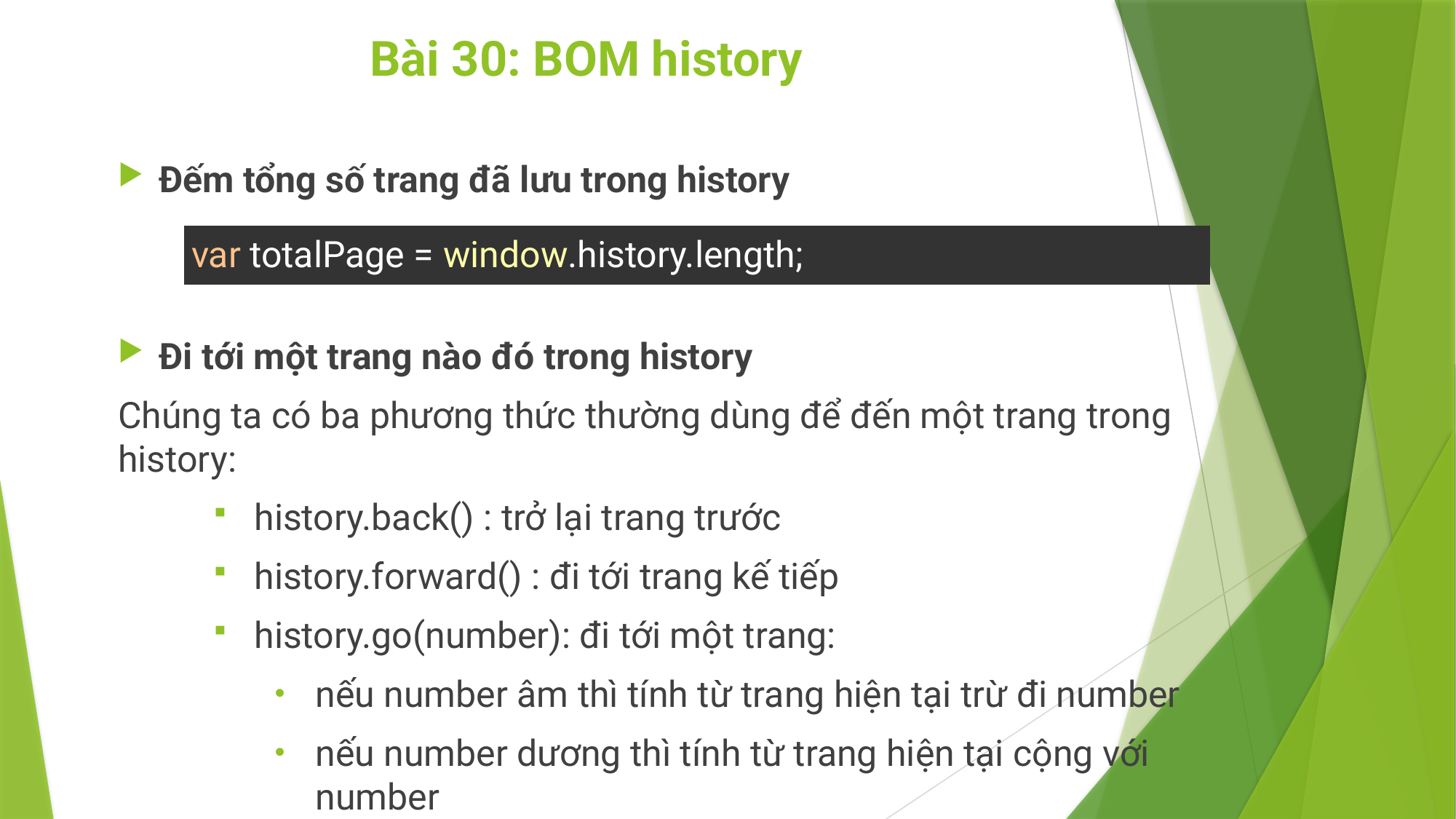

# Bài 30: BOM history
Đếm tổng số trang đã lưu trong history

Đi tới một trang nào đó trong history
Chúng ta có ba phương thức thường dùng để đến một trang trong history:
history.back() : trở lại trang trước
history.forward() : đi tới trang kế tiếp
history.go(number): đi tới một trang:
nếu number âm thì tính từ trang hiện tại trừ đi number
nếu number dương thì tính từ trang hiện tại cộng với number

| var totalPage = window.history.length; |
| --- |